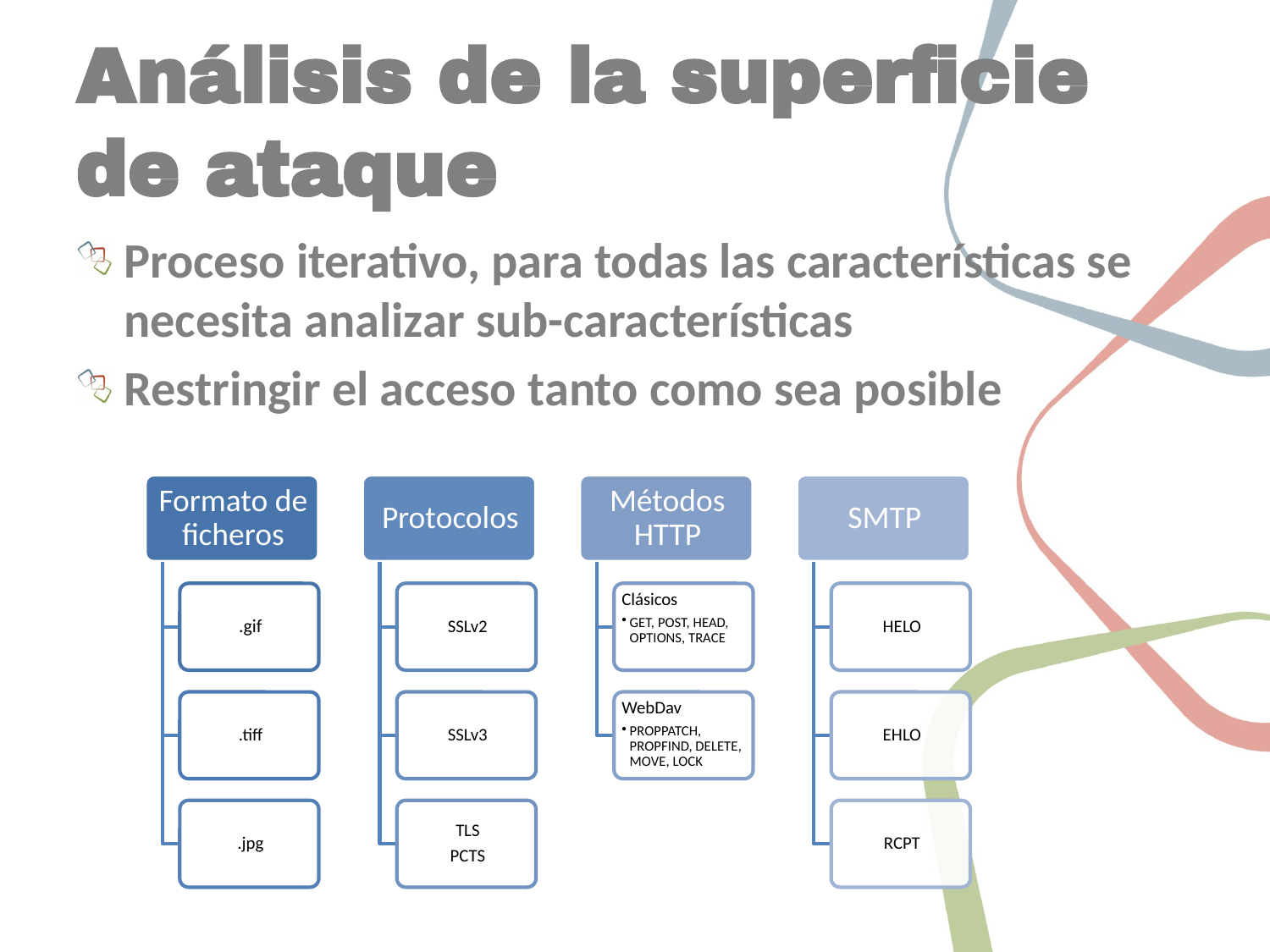

# Análisis de la superficie de ataque
Proceso iterativo, para todas las características se necesita analizar sub-características
Restringir el acceso tanto como sea posible

Formato de ficheros
.gif
.tiff
.jpg
Protocolos
SSLv2
SSLv3
TLS
PCTS
Métodos HTTP
Clásicos
GET, POST, HEAD, OPTIONS, TRACE
WebDav
PROPPATCH, PROPFIND, DELETE, MOVE, LOCK
SMTP
HELO
EHLO
RCPT